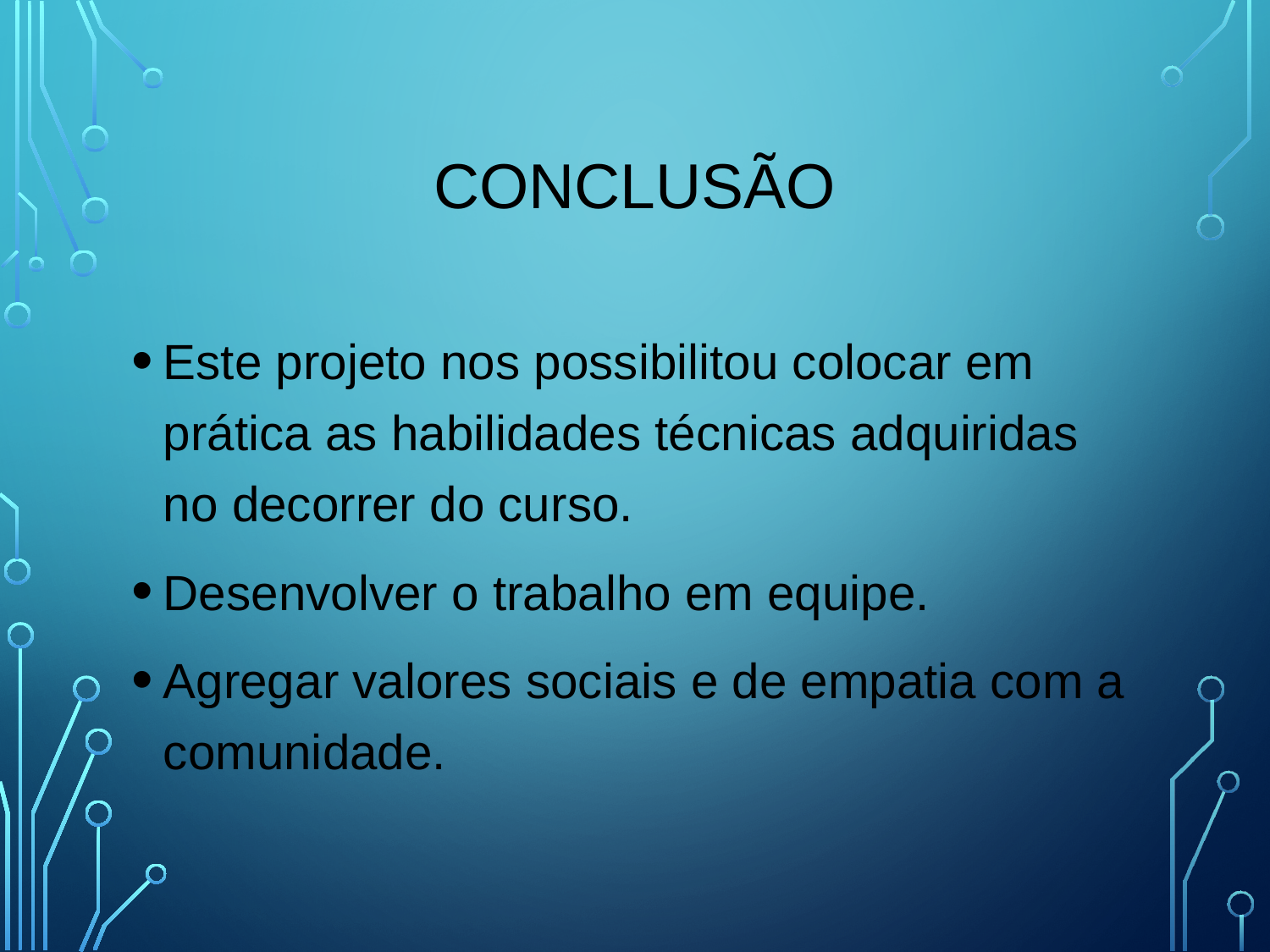

# Conclusão
Este projeto nos possibilitou colocar em prática as habilidades técnicas adquiridas no decorrer do curso.
Desenvolver o trabalho em equipe.
Agregar valores sociais e de empatia com a comunidade.